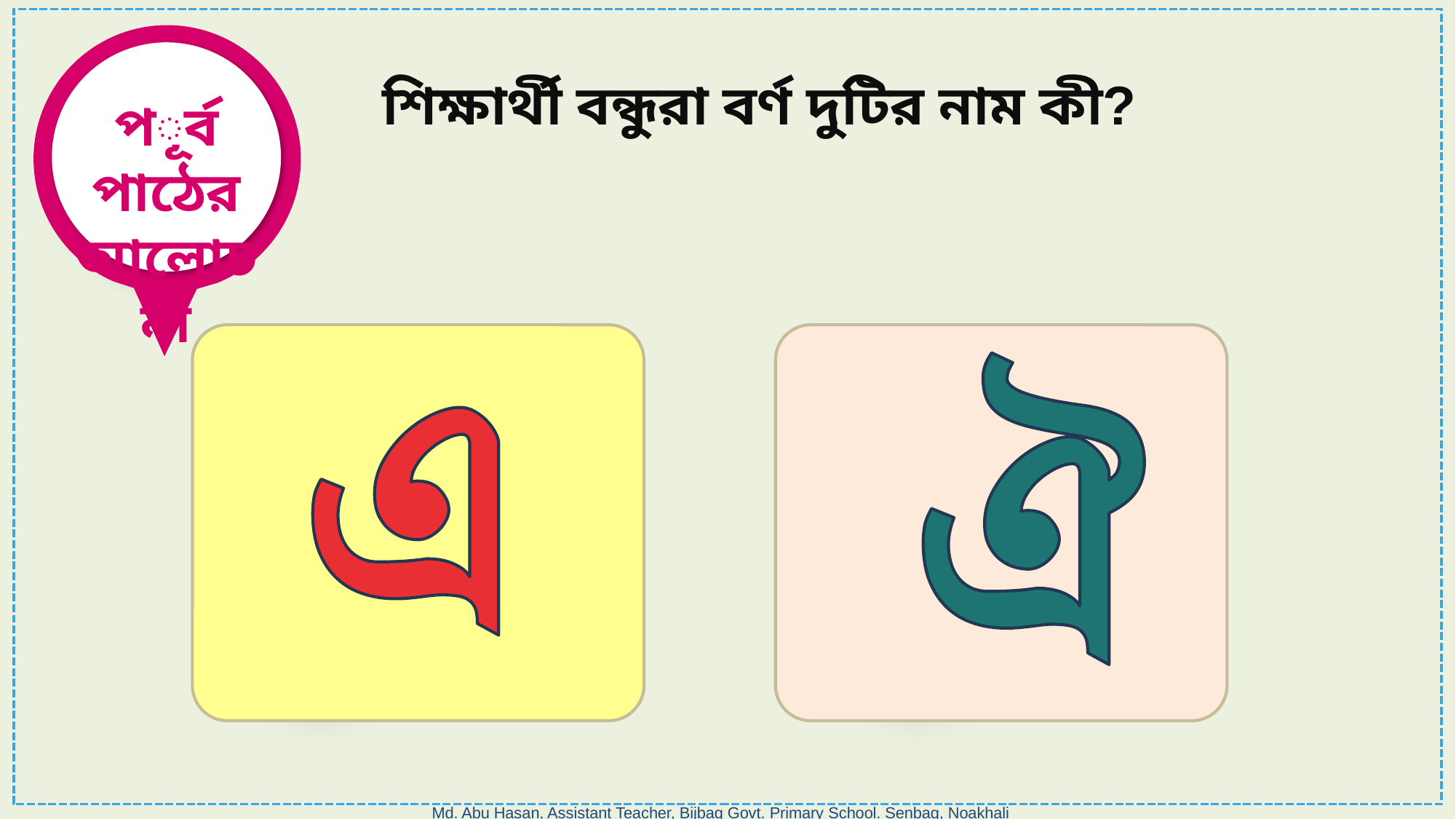

পূর্ব পাঠের আলোচনা

শিক্ষার্থী বন্ধুরা বর্ণ দুটির নাম কী?